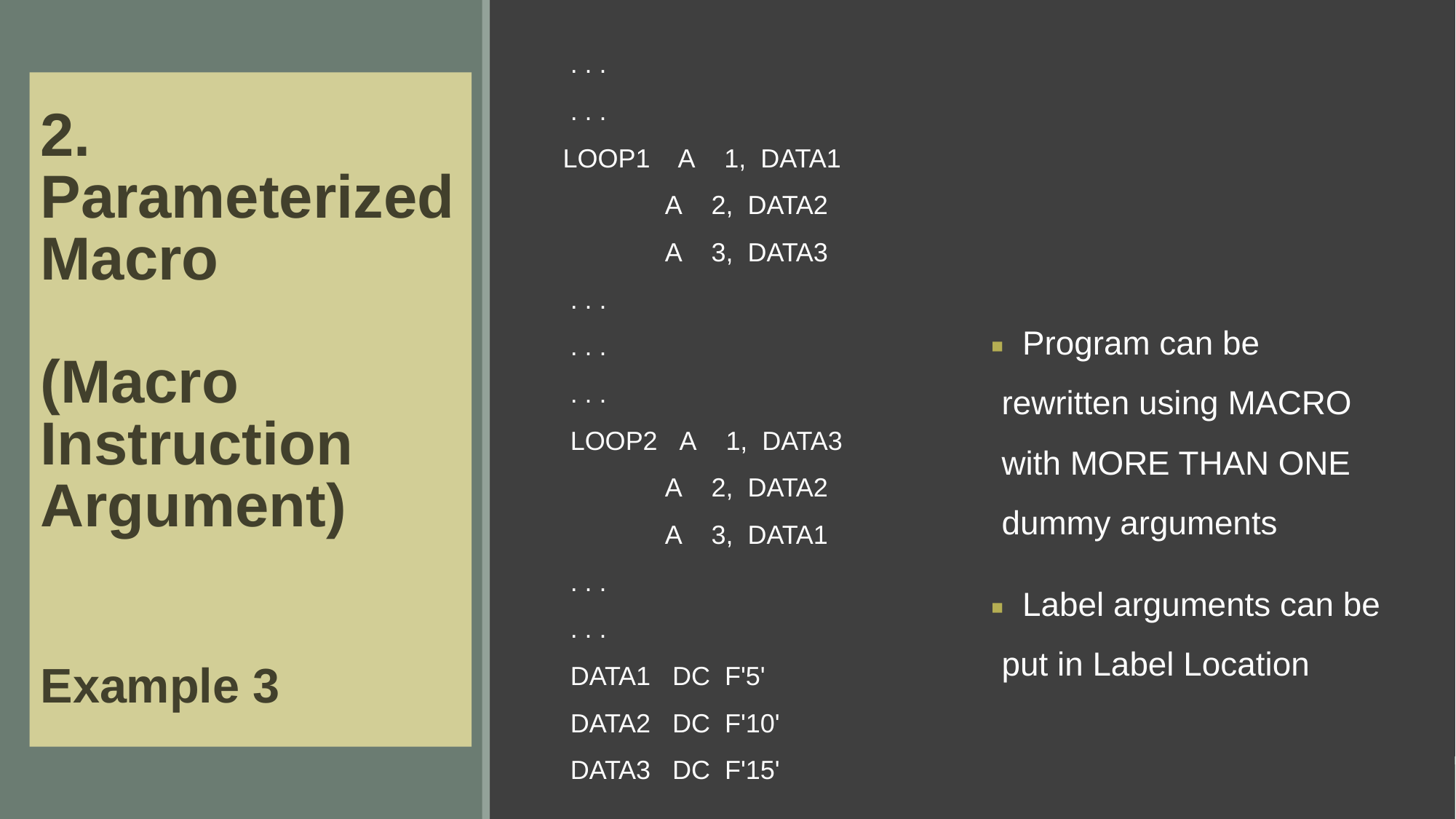

. . .
  . . .
 LOOP1    A    1,  DATA1
               A    2,  DATA2
               A    3,  DATA3
  . . .
  . . .
  . . .
  LOOP2   A    1,  DATA3
               A    2,  DATA2
               A    3,  DATA1
  . . .
  . . .
  DATA1   DC  F'5'
  DATA2   DC  F'10'
  DATA3   DC  F'15'

# 2. Parameterized Macro (Macro Instruction Argument) Example 3
  Program can be rewritten using MACRO with MORE THAN ONE dummy arguments
  Label arguments can be put in Label Location